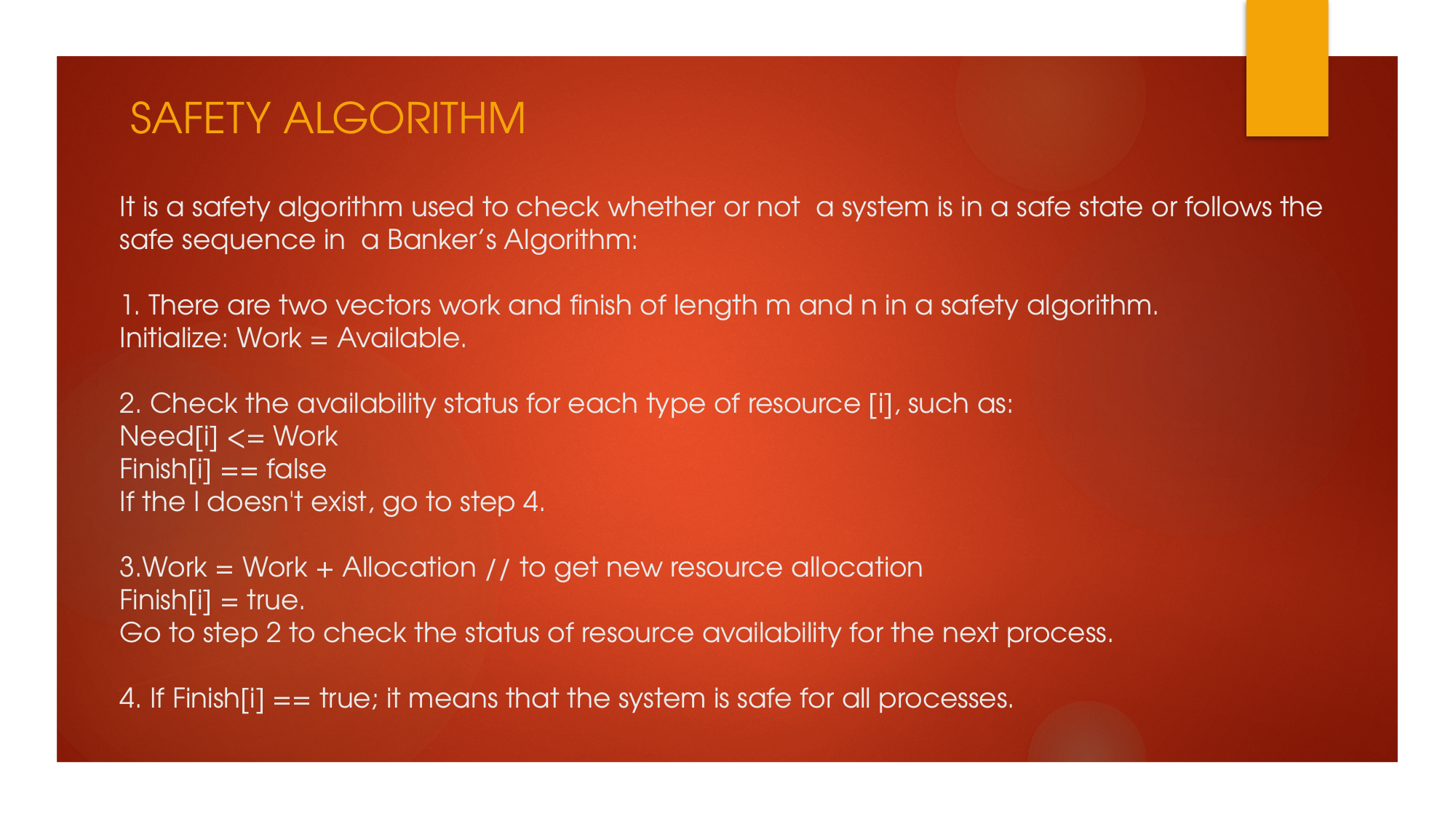

SAFETY algorithm
# It is a safety algorithm used to check whether or not  a system is in a safe state or follows the safe sequence in  a Banker’s Algorithm: 1. There are two vectors work and finish of length m and n in a safety algorithm. Initialize: Work = Available. 2. Check the availability status for each type of resource [i], such as: Need[i] <= Work Finish[i] == false If the I doesn't exist, go to step 4. 3.Work = Work + Allocation // to get new resource allocation Finish[i] = true. Go to step 2 to check the status of resource availability for the next process. 4. If Finish[i] == true; it means that the system is safe for all processes.